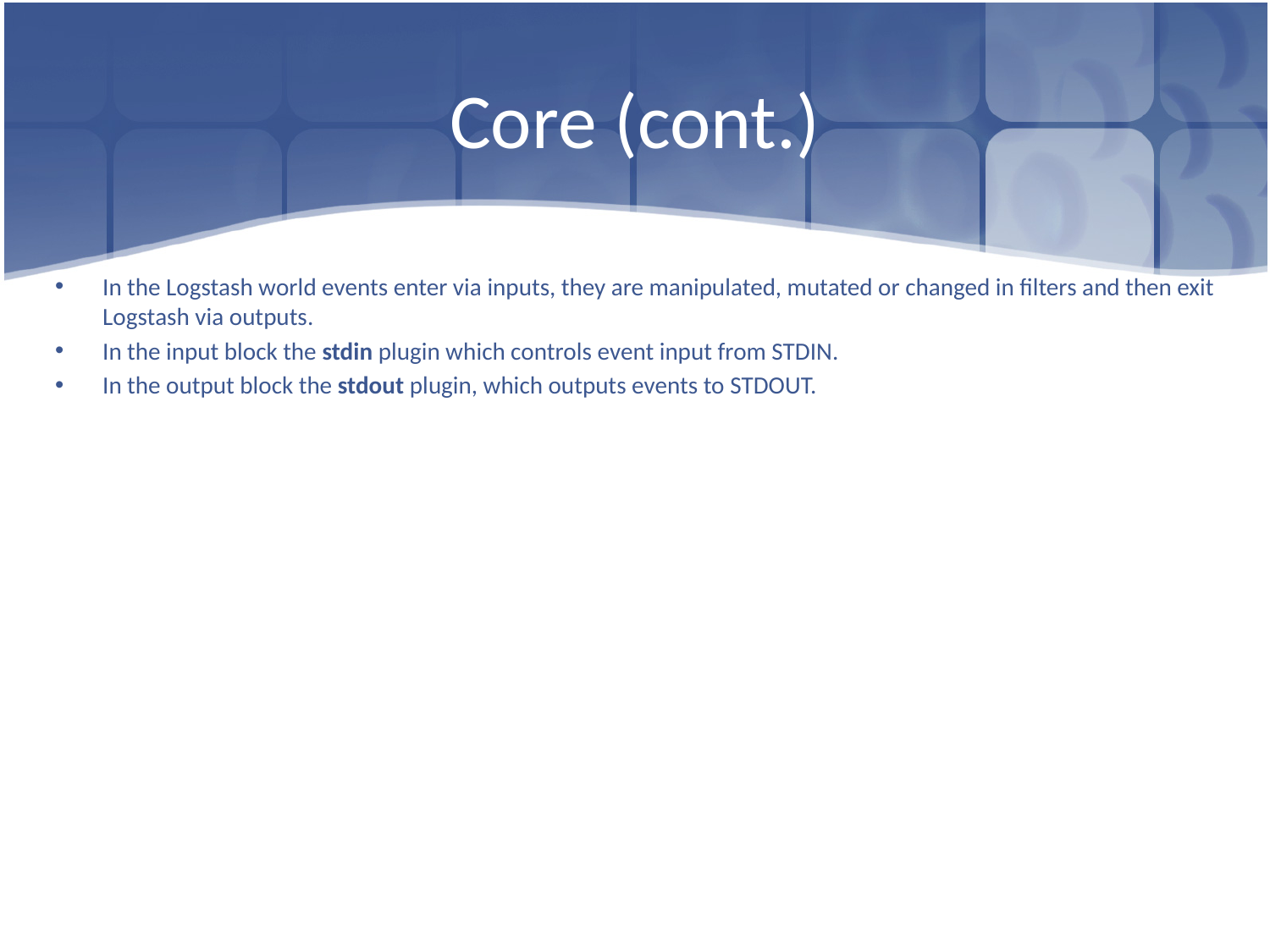

# Core (cont.)
In the Logstash world events enter via inputs, they are manipulated, mutated or changed in filters and then exit Logstash via outputs.
In the input block the stdin plugin which controls event input from STDIN.
In the output block the stdout plugin, which outputs events to STDOUT.